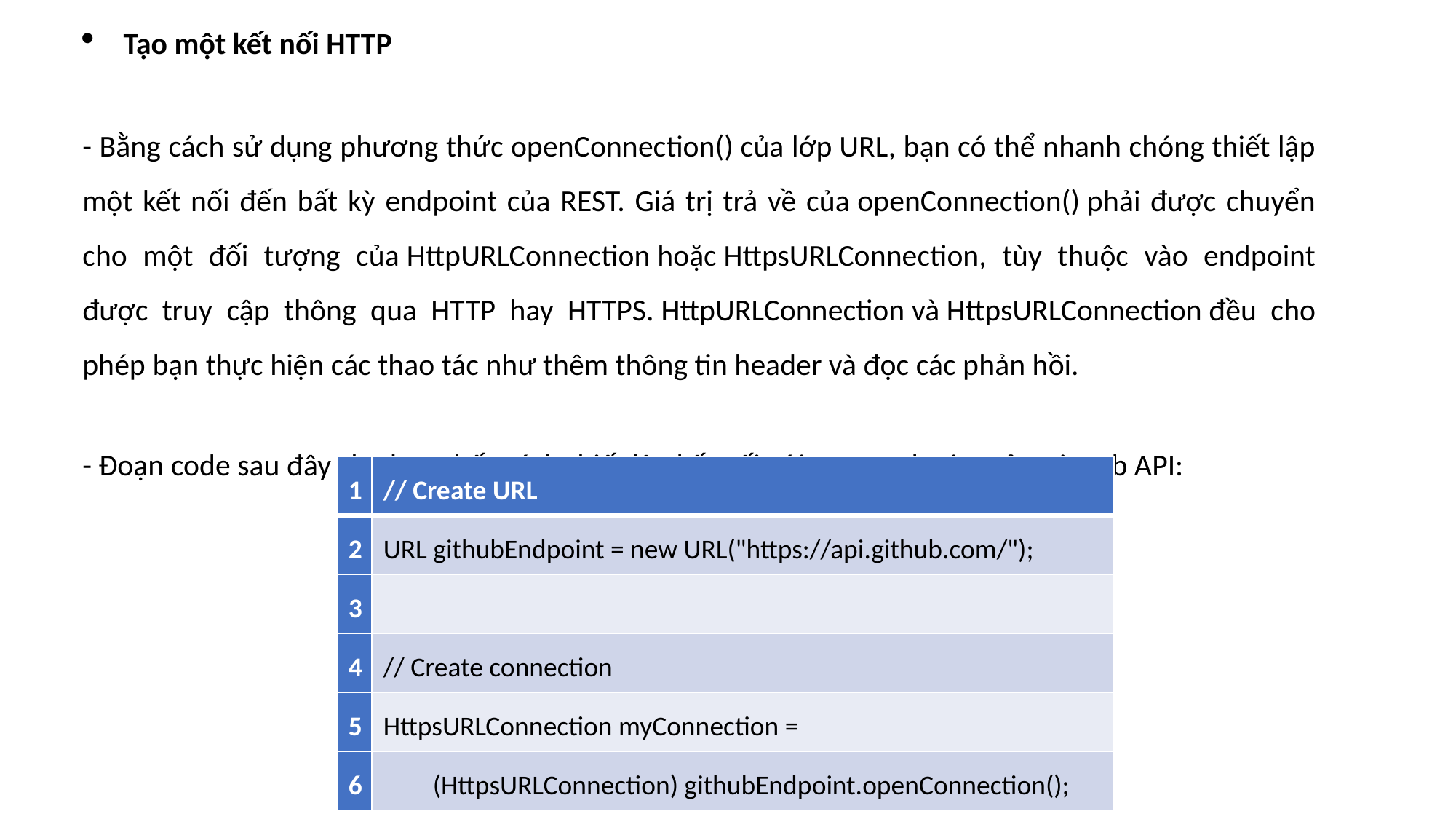

Tạo một kết nối HTTP
- Bằng cách sử dụng phương thức openConnection() của lớp URL, bạn có thể nhanh chóng thiết lập một kết nối đến bất kỳ endpoint của REST. Giá trị trả về của openConnection() phải được chuyển cho một đối tượng của HttpURLConnection hoặc HttpsURLConnection, tùy thuộc vào endpoint được truy cập thông qua HTTP hay HTTPS. HttpURLConnection và HttpsURLConnection đều cho phép bạn thực hiện các thao tác như thêm thông tin header và đọc các phản hồi.
- Đoạn code sau đây cho bạn thấy cách thiết lập kết nối với root endpoint của GitHub API:

| 1 | // Create URL |
| --- | --- |
| 2 | URL githubEndpoint = new URL("https://api.github.com/"); |
| 3 |  |
| 4 | // Create connection |
| 5 | HttpsURLConnection myConnection = |
| 6 | (HttpsURLConnection) githubEndpoint.openConnection(); |